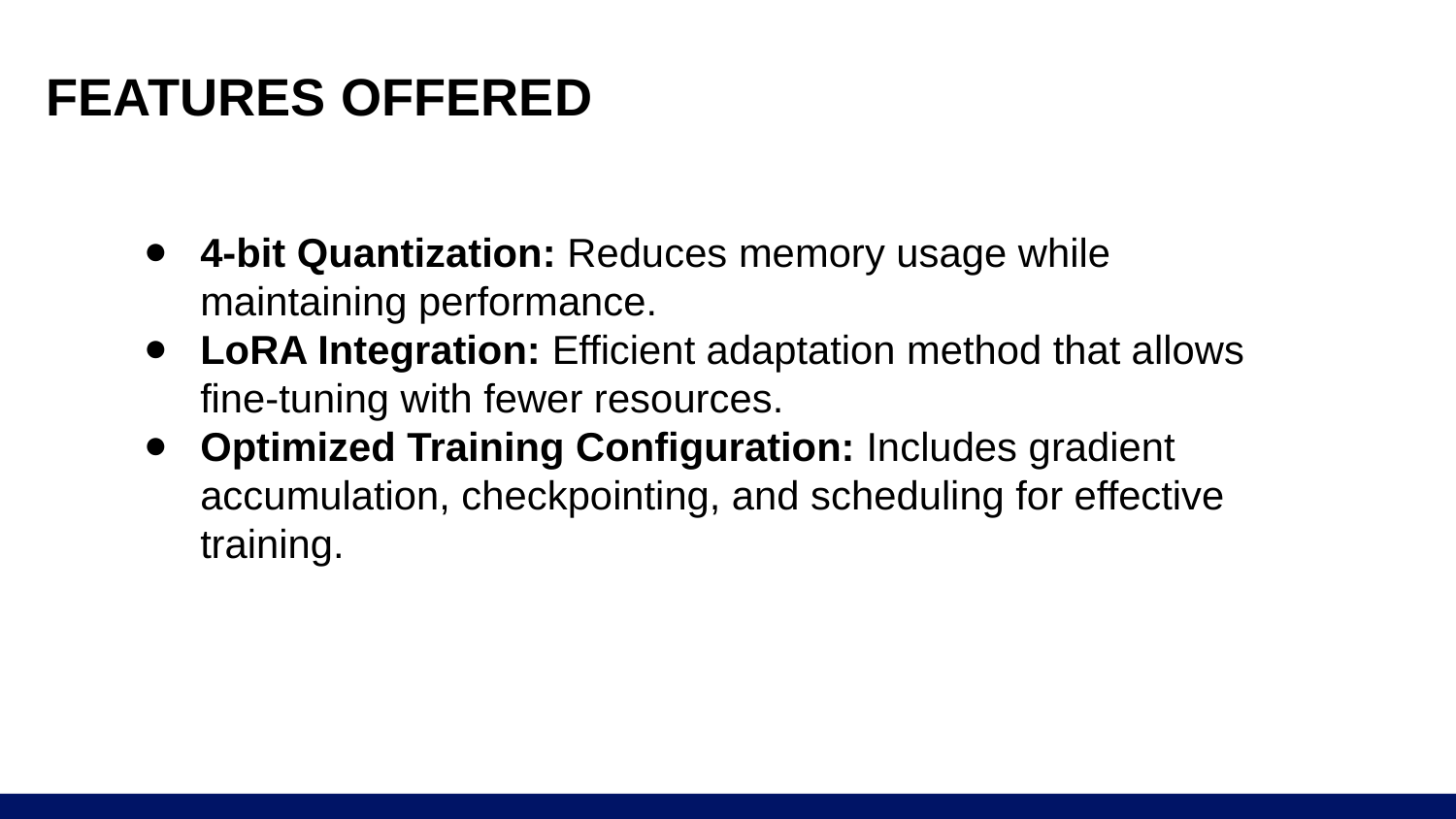

# FEATURES OFFERED
4-bit Quantization: Reduces memory usage while maintaining performance.
LoRA Integration: Efficient adaptation method that allows fine-tuning with fewer resources.
Optimized Training Configuration: Includes gradient accumulation, checkpointing, and scheduling for effective training.